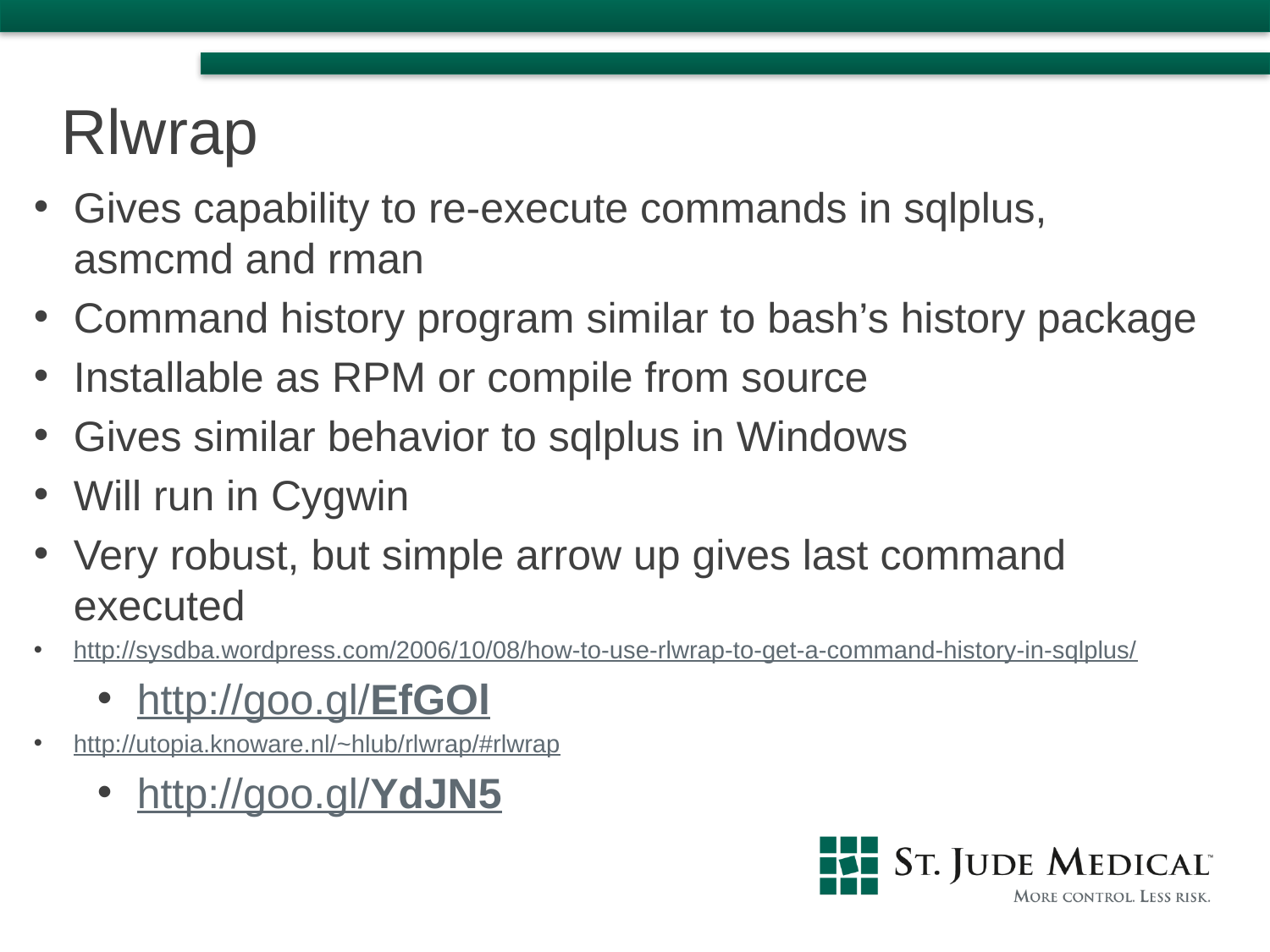

Rlwrap

Gives capability to re-execute commands in sqlplus, asmcmd and rman
Command history program similar to bash’s history package
Installable as RPM or compile from source
Gives similar behavior to sqlplus in Windows
Will run in Cygwin
Very robust, but simple arrow up gives last command executed
http://sysdba.wordpress.com/2006/10/08/how-to-use-rlwrap-to-get-a-command-history-in-sqlplus/
http://goo.gl/EfGOl
http://utopia.knoware.nl/~hlub/rlwrap/#rlwrap
http://goo.gl/YdJN5